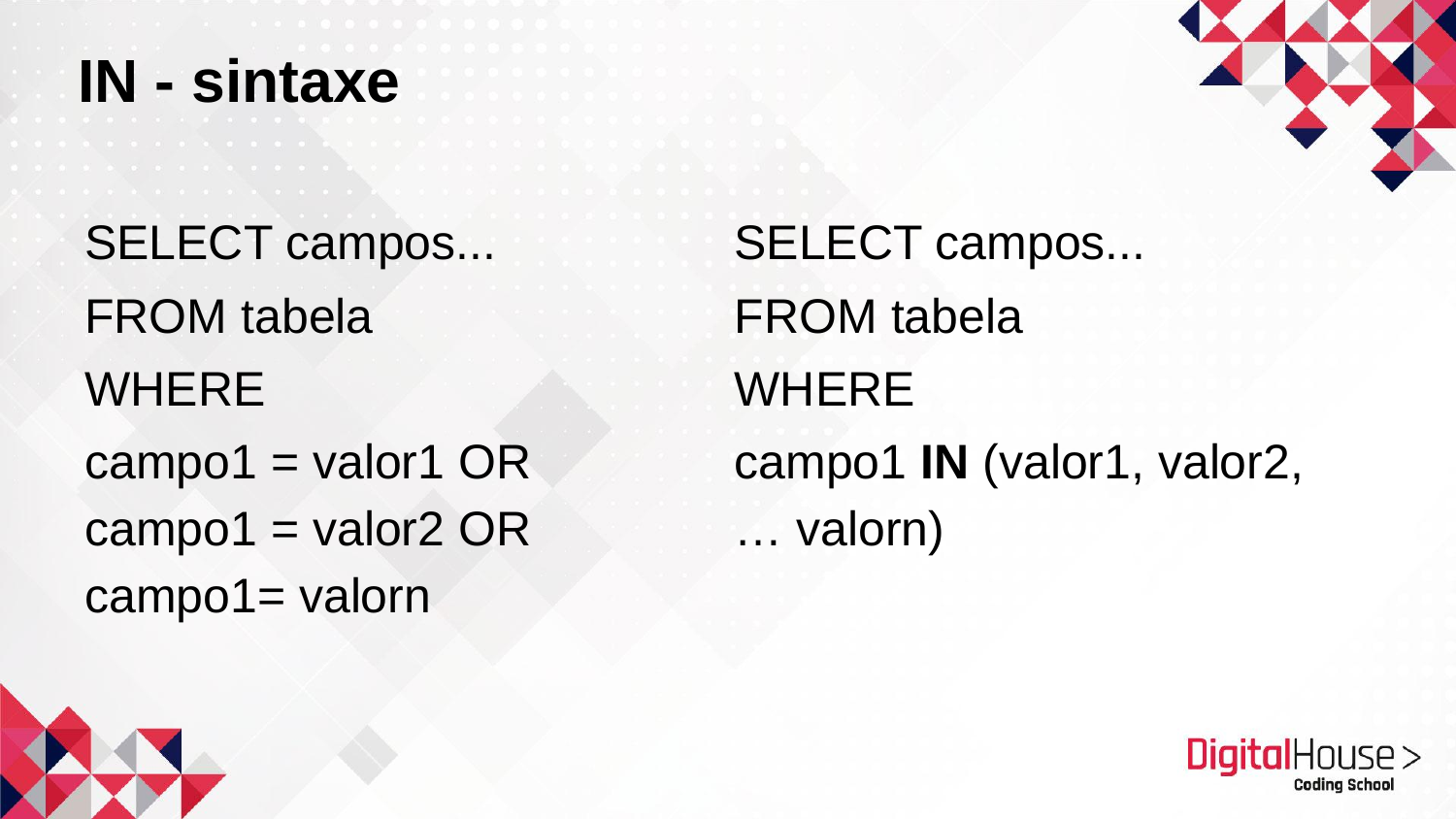

IN - sintaxe
SELECT campos...
FROM tabela
WHERE
campo1 = valor1 OR campo1 = valor2 OR campo1= valorn

SELECT campos...
FROM tabela
WHERE
campo1 IN (valor1, valor2, … valorn)